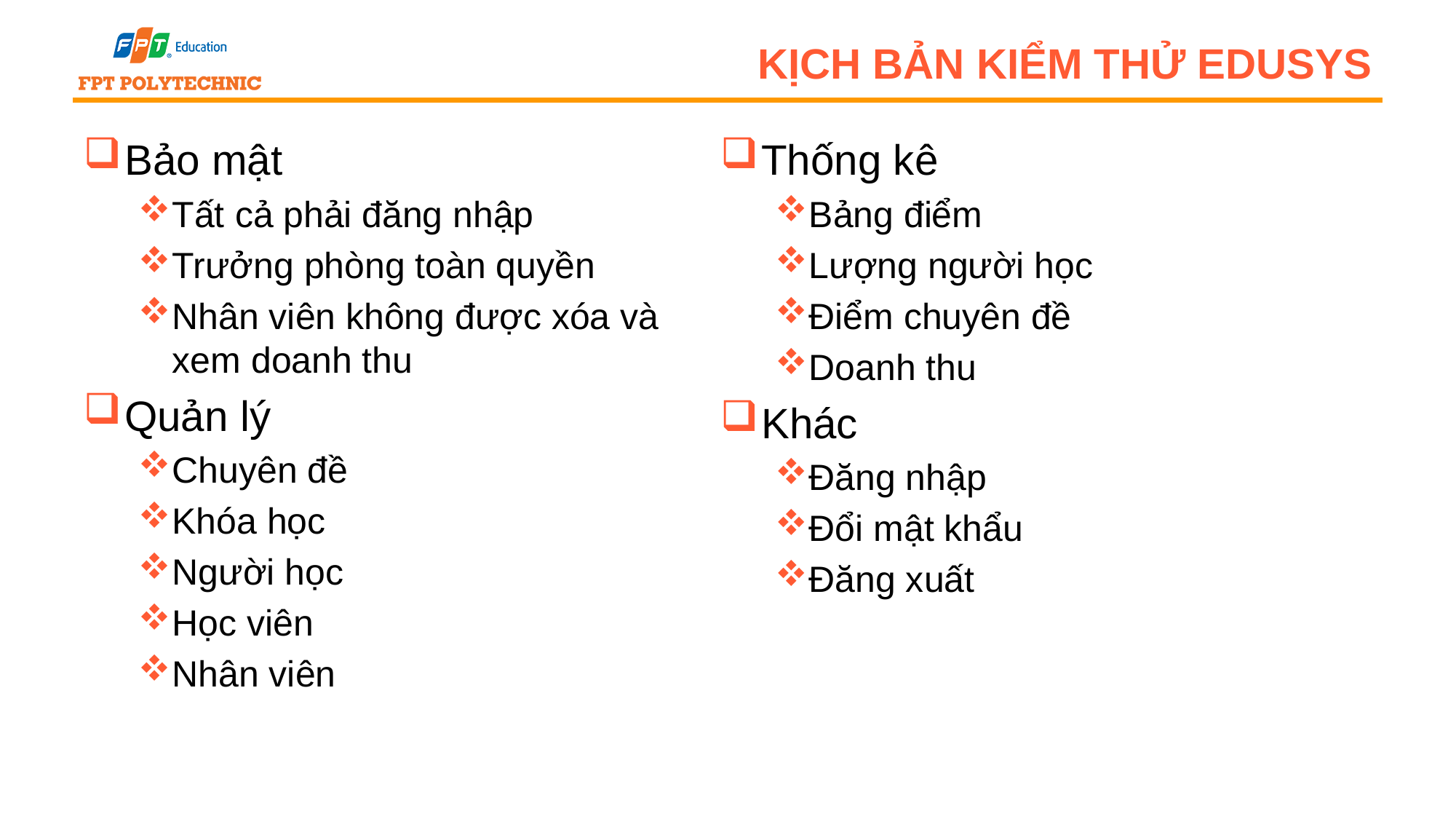

# Kịch bản kiểm thử EduSys
Bảo mật
Tất cả phải đăng nhập
Trưởng phòng toàn quyền
Nhân viên không được xóa và xem doanh thu
Quản lý
Chuyên đề
Khóa học
Người học
Học viên
Nhân viên
Thống kê
Bảng điểm
Lượng người học
Điểm chuyên đề
Doanh thu
Khác
Đăng nhập
Đổi mật khẩu
Đăng xuất